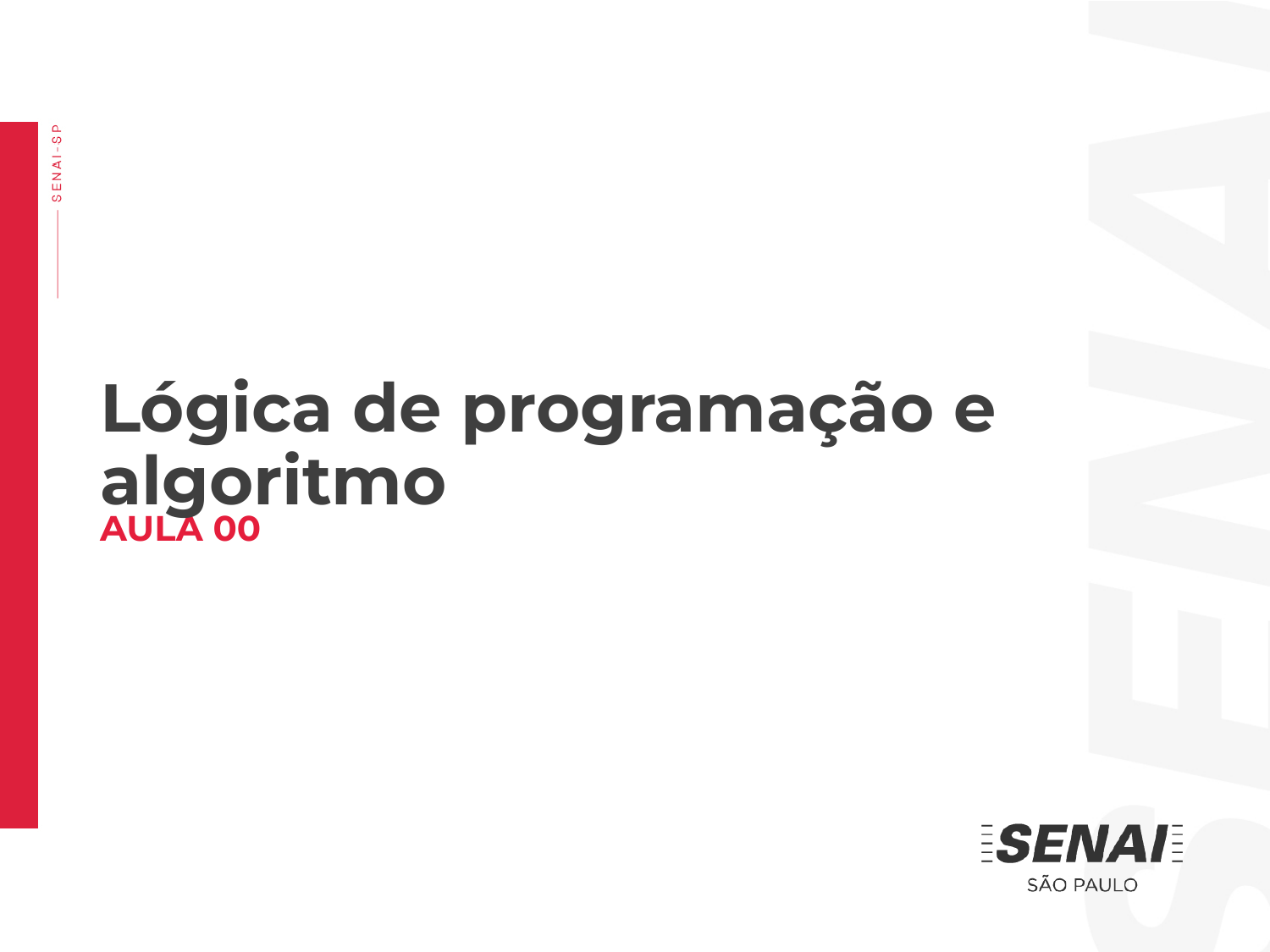

Lógica de programação e algoritmo
AULA 00